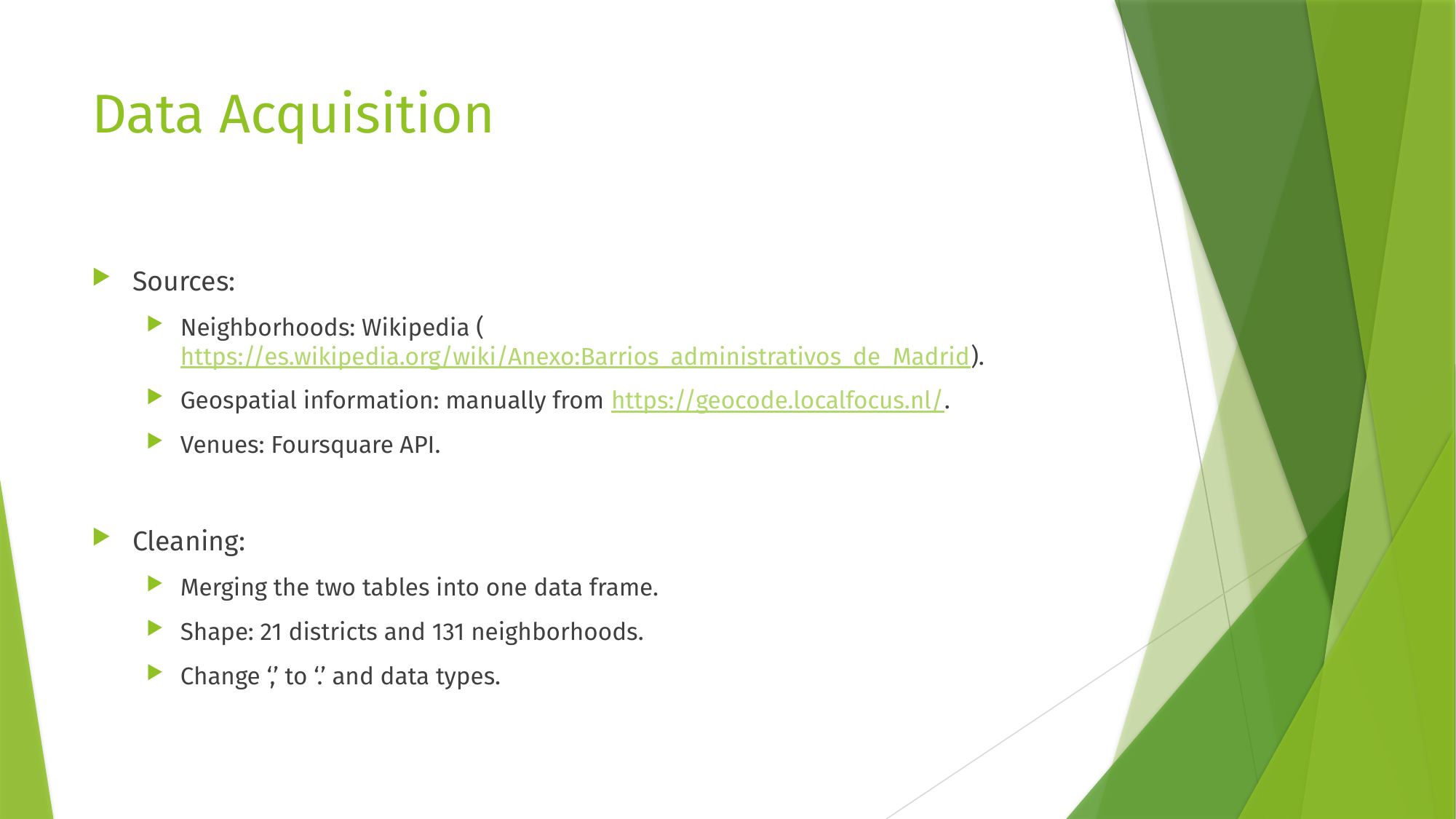

# Data Acquisition
Sources:
Neighborhoods: Wikipedia (https://es.wikipedia.org/wiki/Anexo:Barrios_administrativos_de_Madrid).
Geospatial information: manually from https://geocode.localfocus.nl/.
Venues: Foursquare API.

Cleaning:
Merging the two tables into one data frame.
Shape: 21 districts and 131 neighborhoods.
Change ‘,’ to ‘.’ and data types.